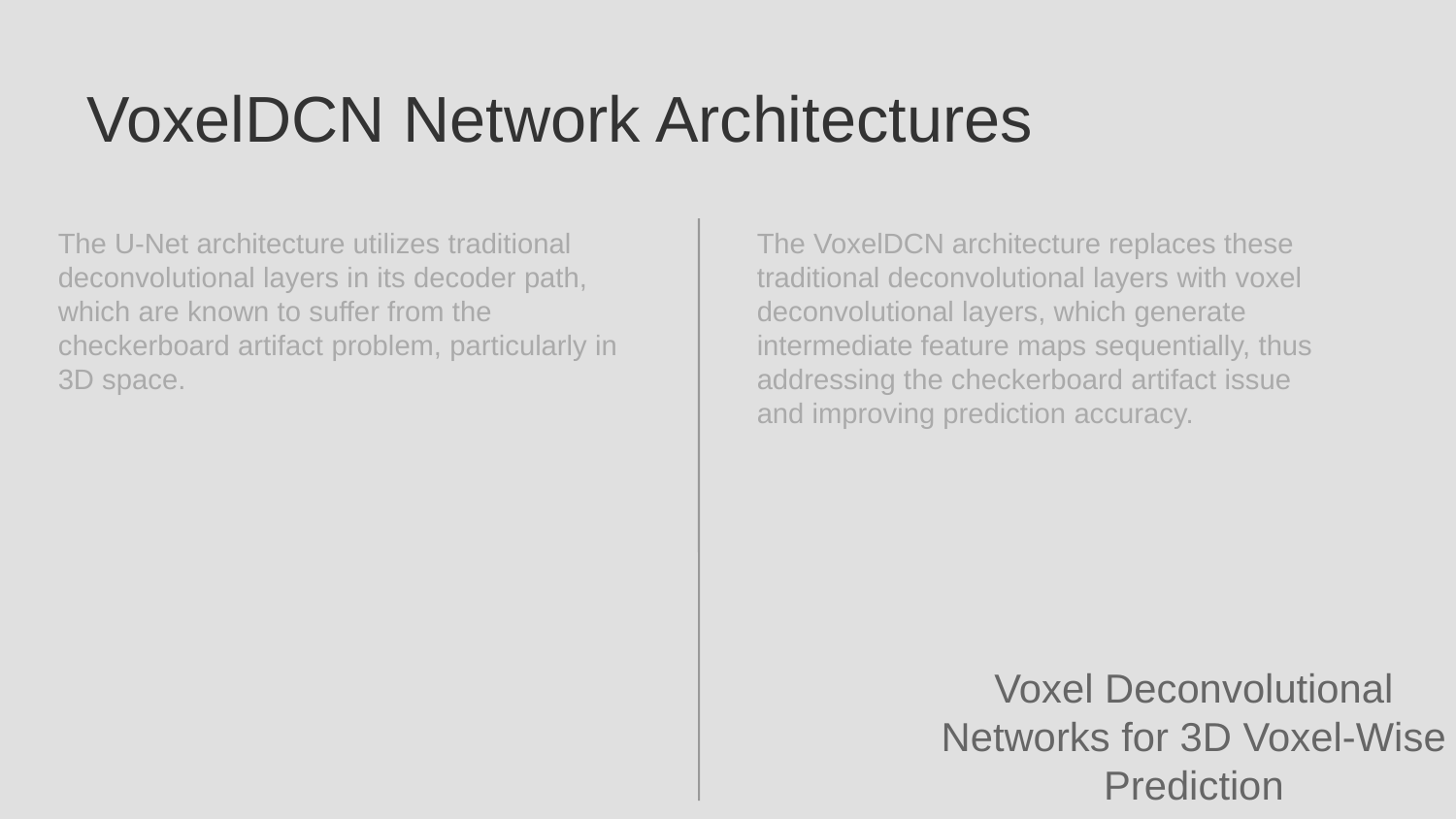

VoxelDCN Network Architectures
The U-Net architecture utilizes traditional deconvolutional layers in its decoder path, which are known to suffer from the checkerboard artifact problem, particularly in 3D space.

The VoxelDCN architecture replaces these traditional deconvolutional layers with voxel deconvolutional layers, which generate intermediate feature maps sequentially, thus addressing the checkerboard artifact issue and improving prediction accuracy.
Voxel Deconvolutional Networks for 3D Voxel-Wise Prediction